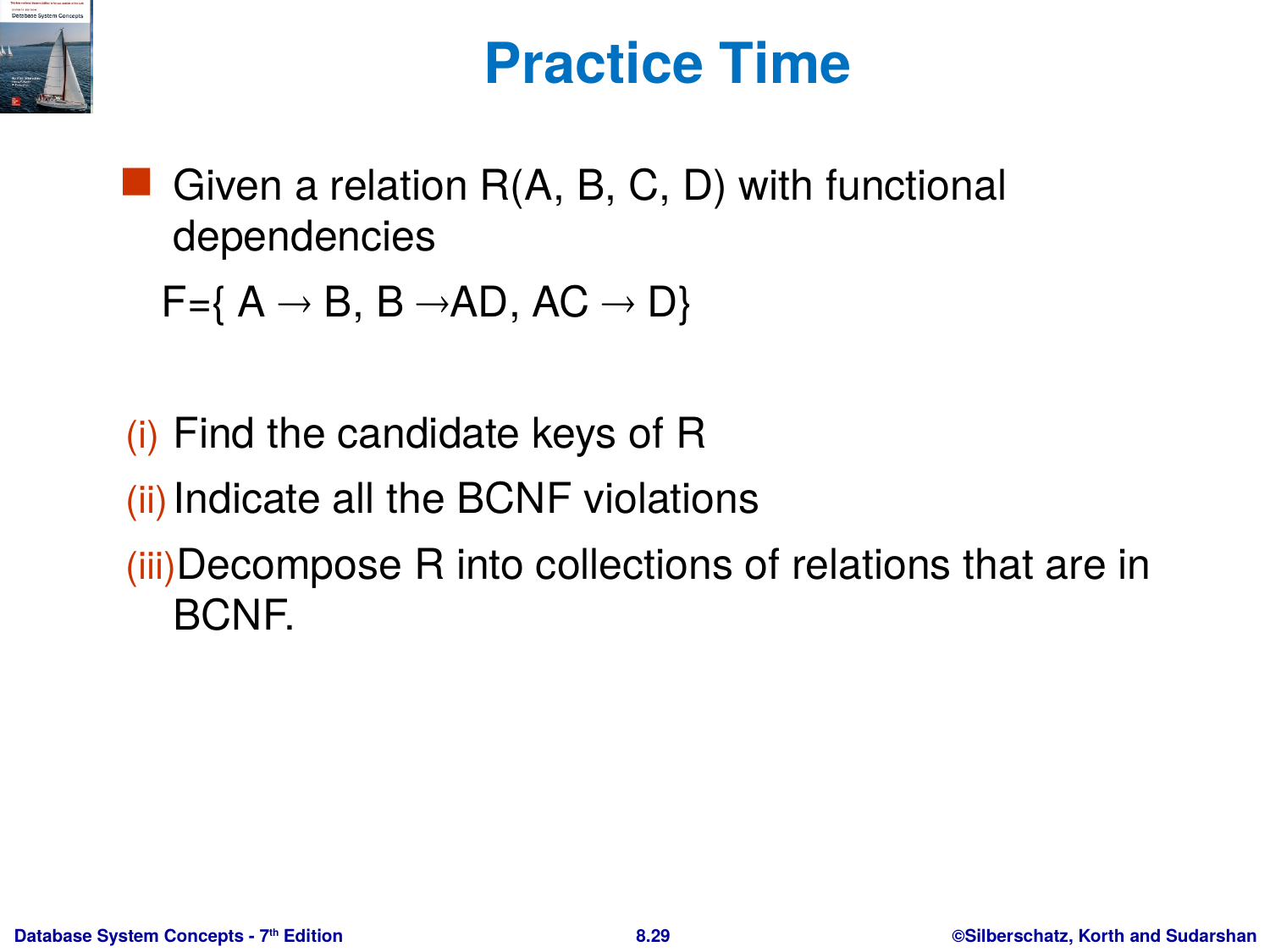

# Practice Time
Given a relation R(A, B, C, D) with functional dependencies
   F={ A → B, B →AD, AC → D}

Find the candidate keys of R
Indicate all the BCNF violations
Decompose R into collections of relations that are in BCNF.